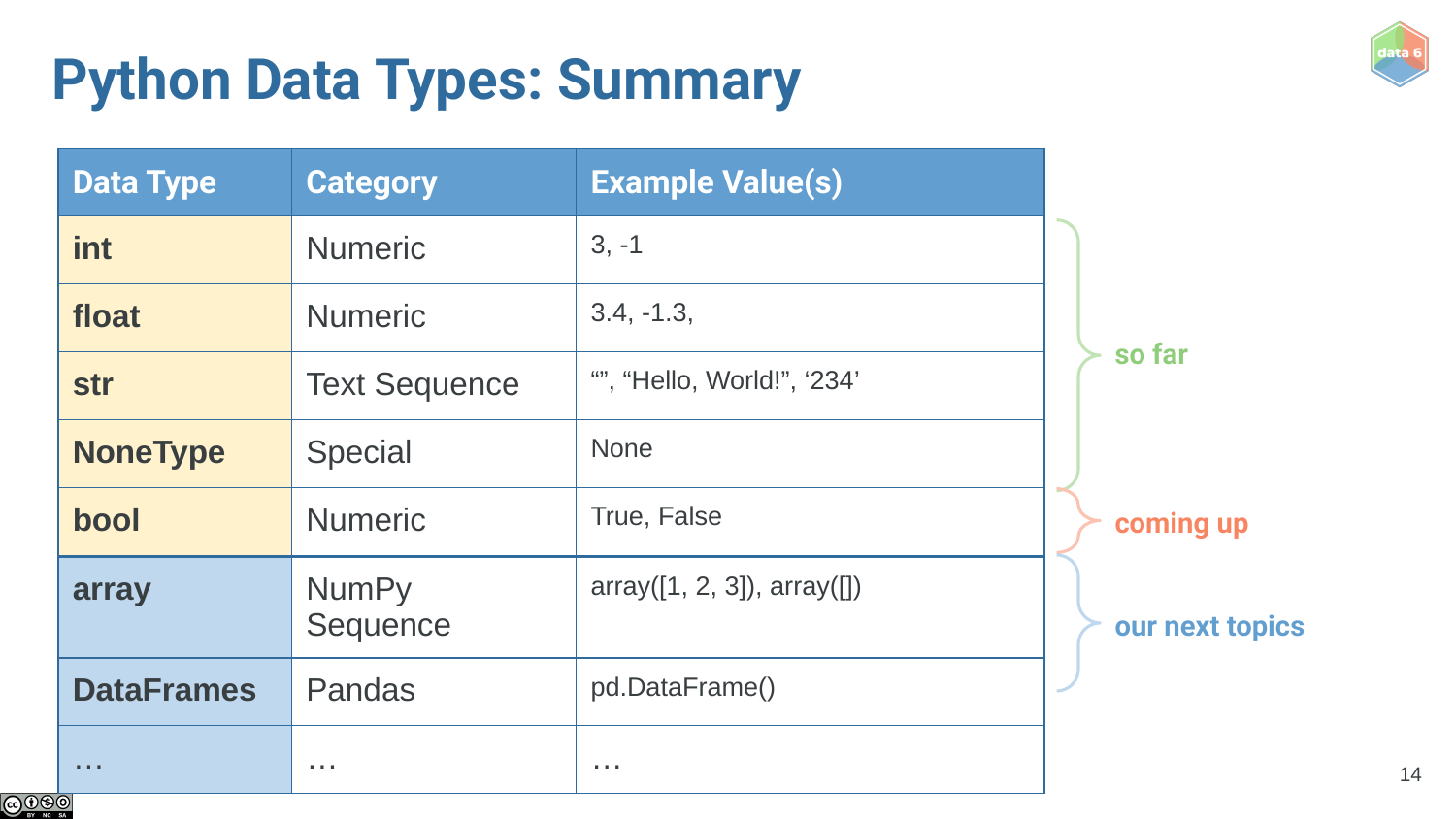

# Python Data Types: Summary
| Data Type | Category | Example Value(s) |
| --- | --- | --- |
| int | Numeric | 3, -1 |
| float | Numeric | 3.4, -1.3, |
| str | Text Sequence | “”, “Hello, World!”, ‘234’ |
| NoneType | Special | None |
| bool | Numeric | True, False |

so far

coming up

| array | NumPy Sequence | array([1, 2, 3]), array([]) |
| --- | --- | --- |
| DataFrames | Pandas | pd.DataFrame() |
| … | … | … |
our next topics
14